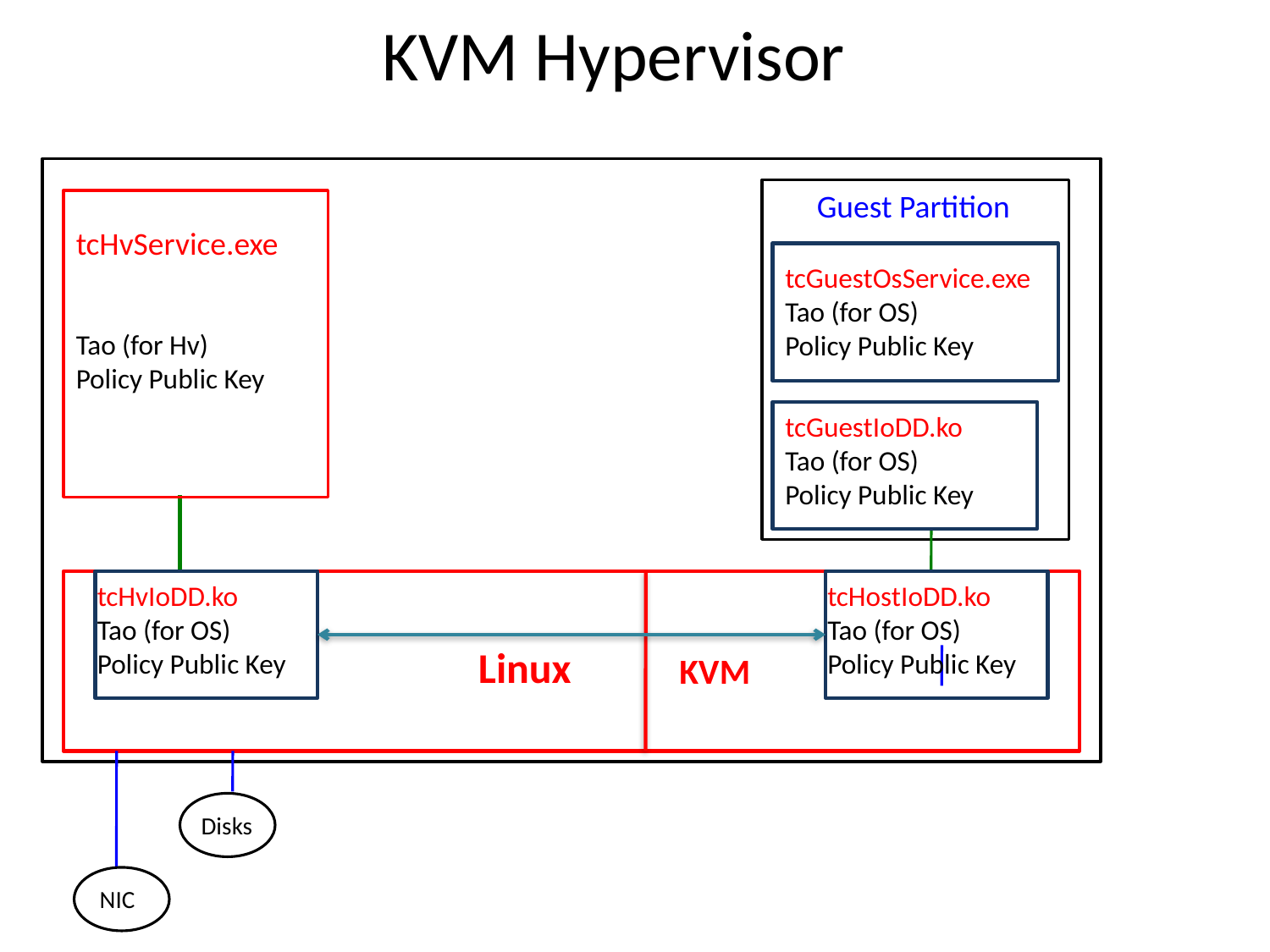

# KVM Hypervisor

Guest Partition

tcHvService.exe

tcGuestOsService.exe
Tao (for OS)
Policy Public Key
Tao (for Hv)
Policy Public Key

tcGuestIoDD.ko
Tao (for OS)
Policy Public Key

tcHvIoDD.ko
Tao (for OS)
Policy Public Key
tcHostIoDD.ko
Tao (for OS)
Policy Public Key
Linux
KVM

Disks

NIC